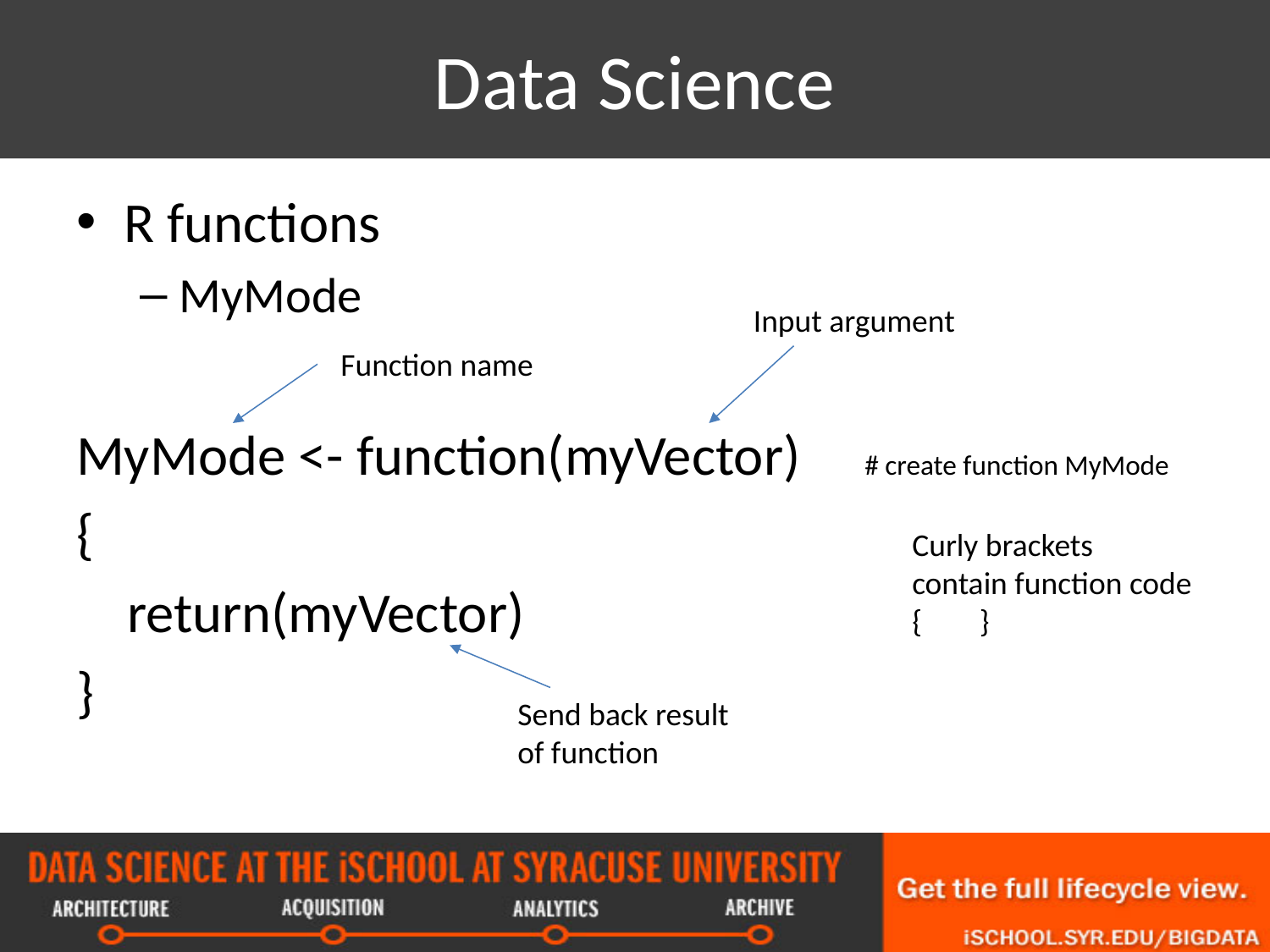

# Data Science
R functions
MyMode

MyMode <- function(myVector)     # create function MyMode
{
    return(myVector)
}
Input argument
Function name
Curly brackets contain function code
{        }
Send back result of function